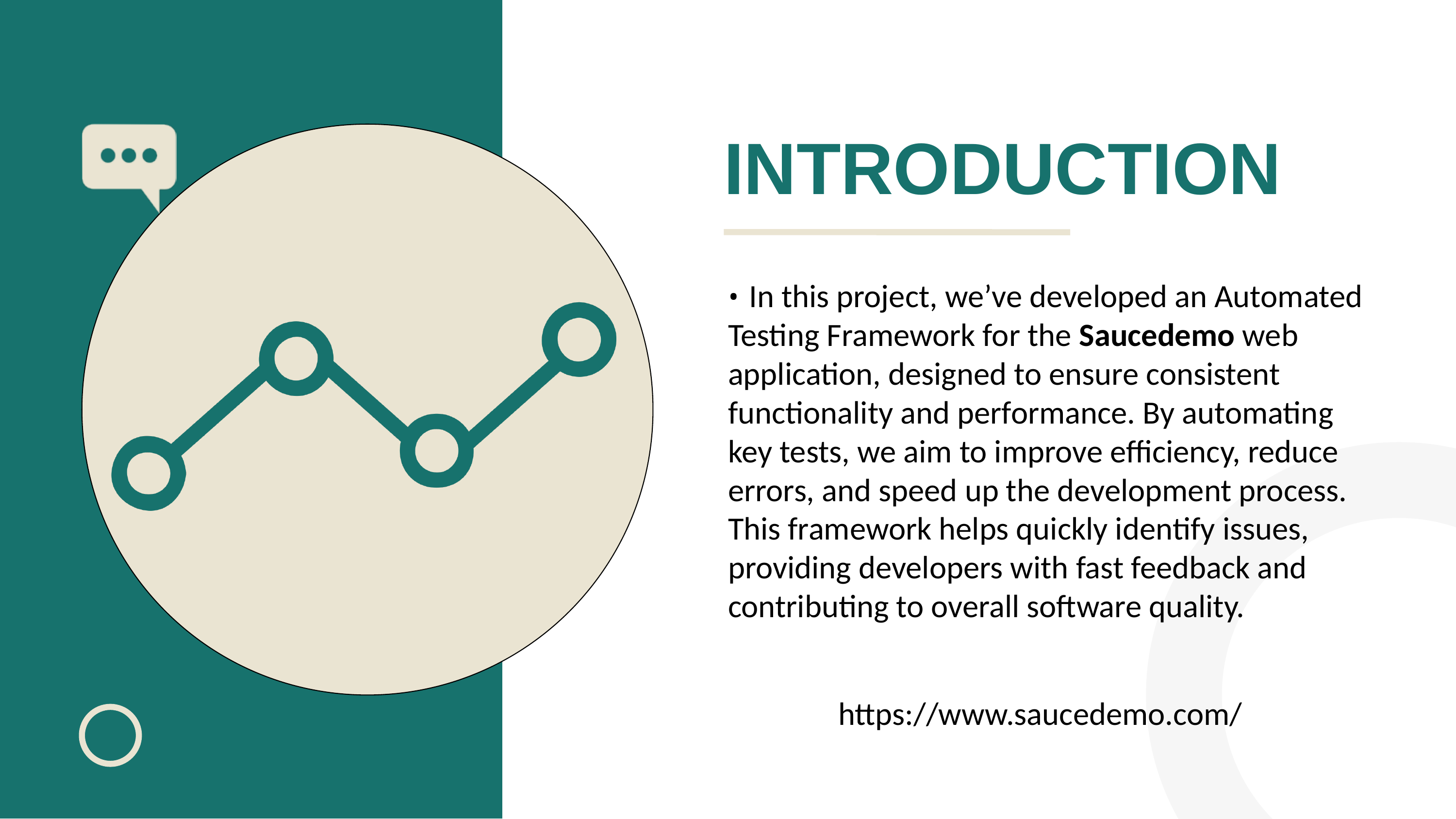

INTRODUCTION

• In this project, we’ve developed an Automated Testing Framework for the Saucedemo web application, designed to ensure consistent functionality and performance. By automating key tests, we aim to improve efficiency, reduce errors, and speed up the development process. This framework helps quickly identify issues, providing developers with fast feedback and contributing to overall software quality.

https://www.saucedemo.com/